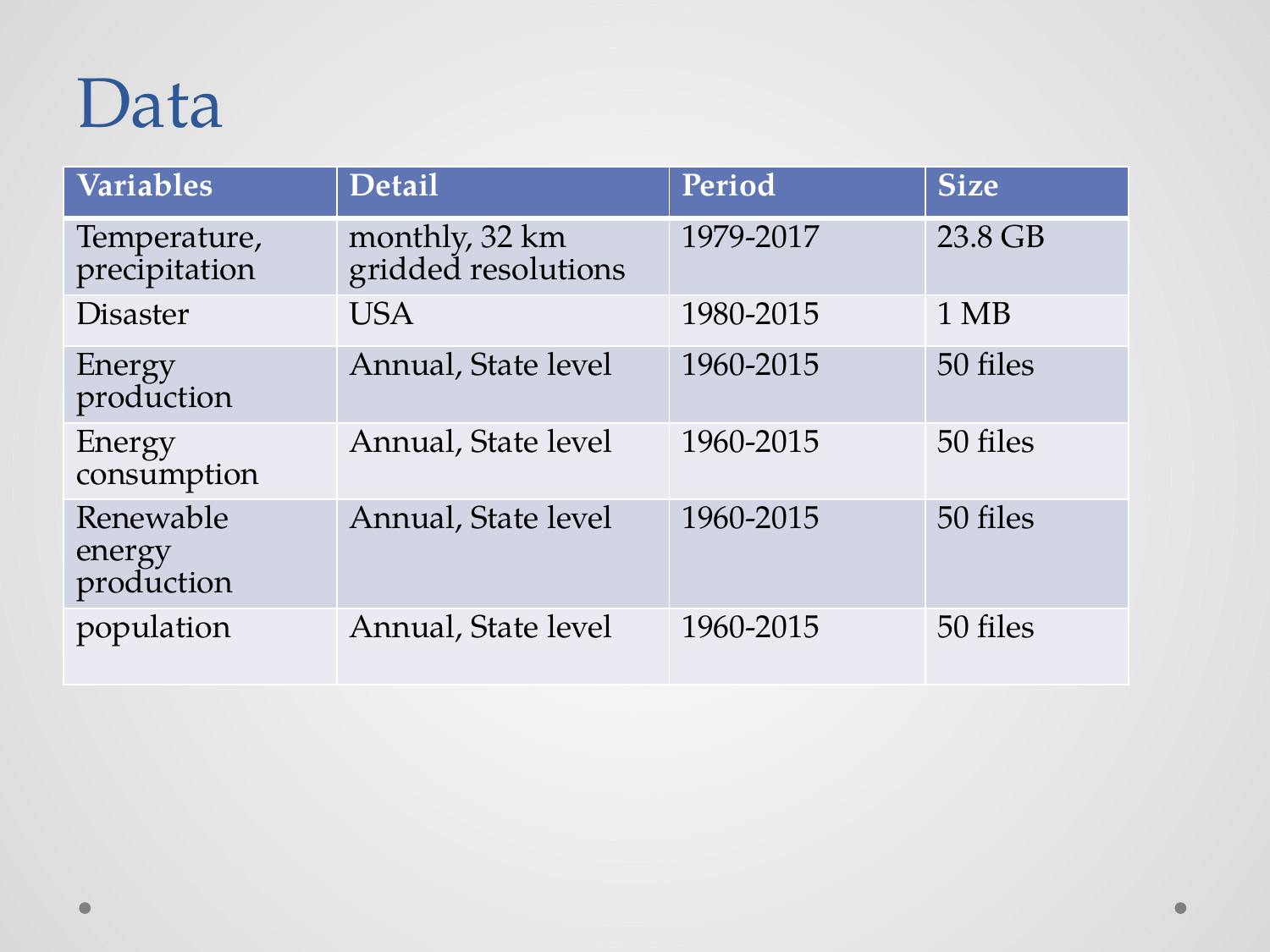

# Data
| Variables | Detail | Period | Size |
| --- | --- | --- | --- |
| Temperature, precipitation | monthly, 32 km gridded resolutions | 1979-2017 | 23.8 GB |
| Disaster | USA | 1980-2015 | 1 MB |
| Energy production | Annual, State level | 1960-2015 | 50 files |
| Energy consumption | Annual, State level | 1960-2015 | 50 files |
| Renewable energy production | Annual, State level | 1960-2015 | 50 files |
| population | Annual, State level | 1960-2015 | 50 files |